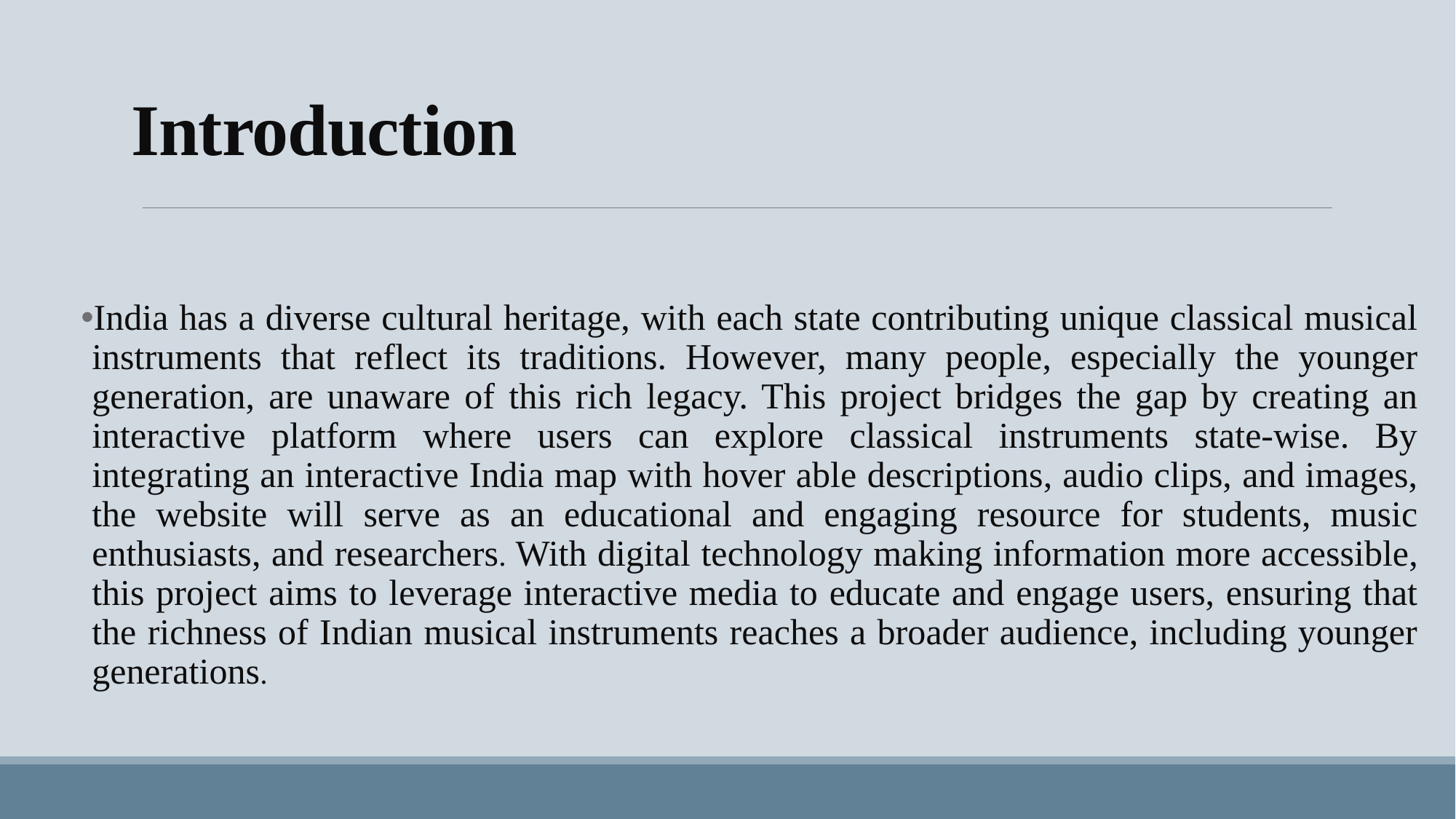

# Introduction
India has a diverse cultural heritage, with each state contributing unique classical musical instruments that reflect its traditions. However, many people, especially the younger generation, are unaware of this rich legacy. This project bridges the gap by creating an interactive platform where users can explore classical instruments state-wise. By integrating an interactive India map with hover able descriptions, audio clips, and images, the website will serve as an educational and engaging resource for students, music enthusiasts, and researchers. With digital technology making information more accessible, this project aims to leverage interactive media to educate and engage users, ensuring that the richness of Indian musical instruments reaches a broader audience, including younger generations.